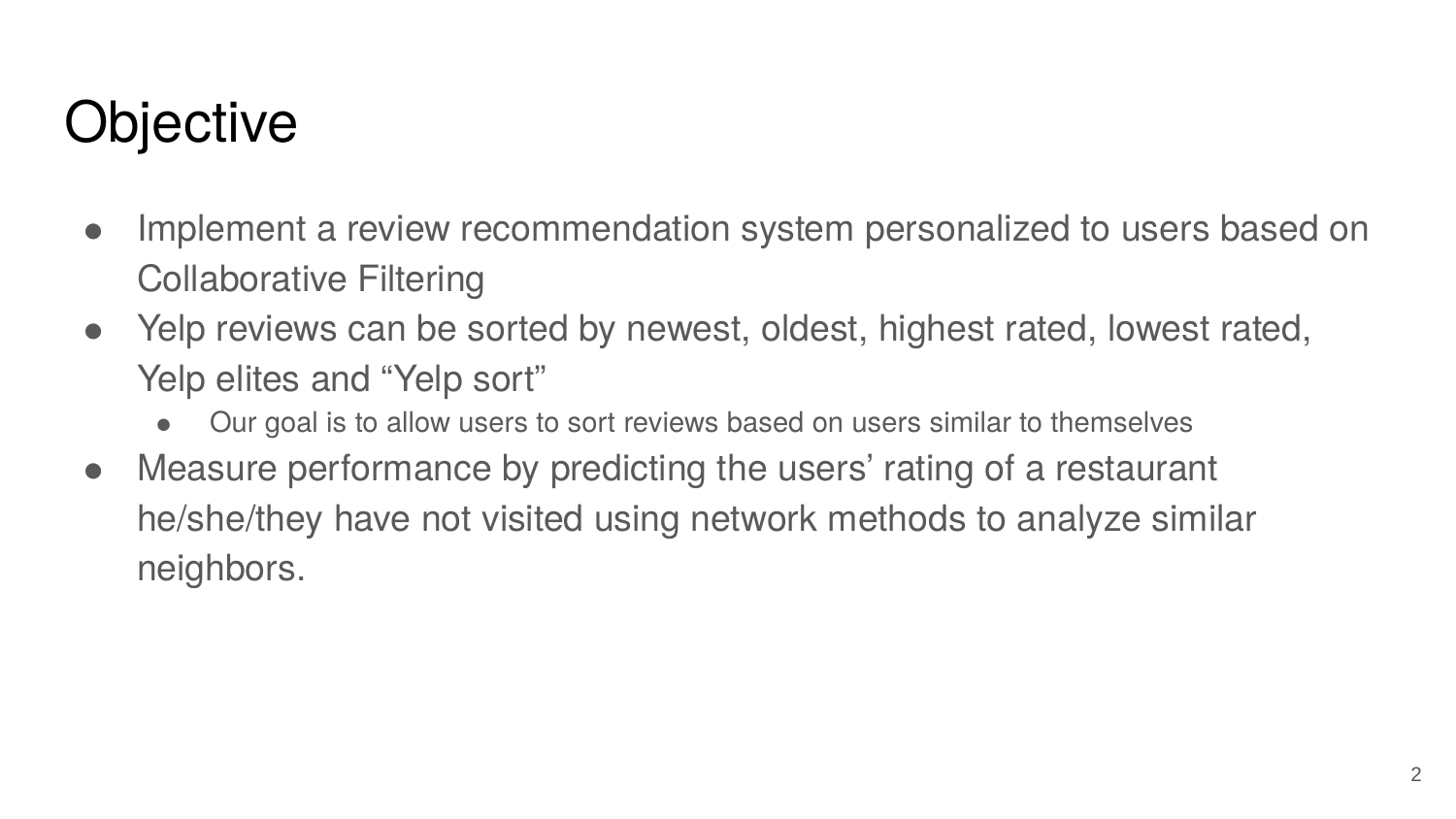

# Objective
Implement a review recommendation system personalized to users based on Collaborative Filtering
Yelp reviews can be sorted by newest, oldest, highest rated, lowest rated, Yelp elites and “Yelp sort”
Our goal is to allow users to sort reviews based on users similar to themselves
Measure performance by predicting the users’ rating of a restaurant he/she/they have not visited using network methods to analyze similar neighbors.

2